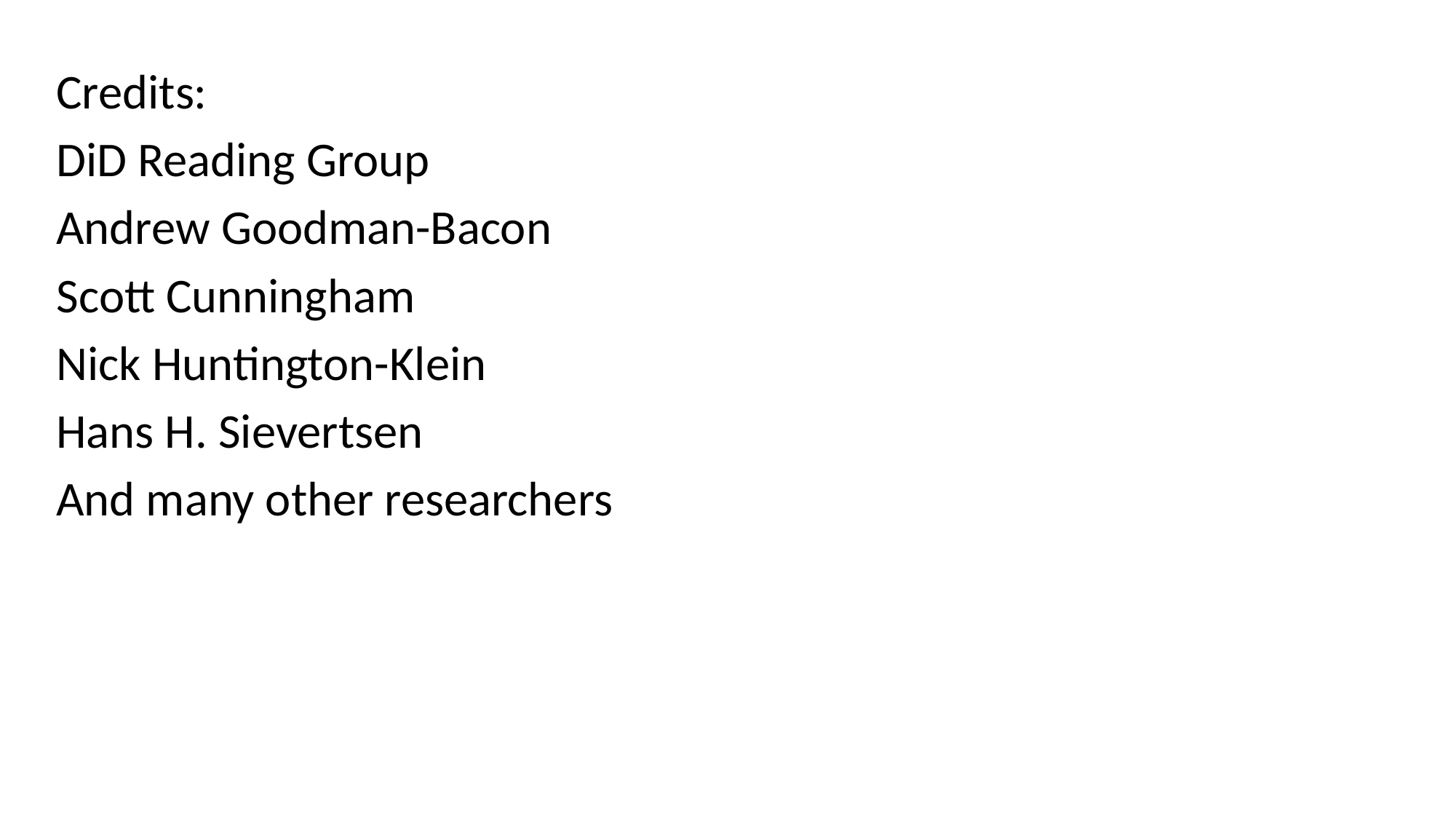

Credits:
DiD Reading Group
Andrew Goodman-Bacon
Scott Cunningham
Nick Huntington-Klein
Hans H. Sievertsen
And many other researchers